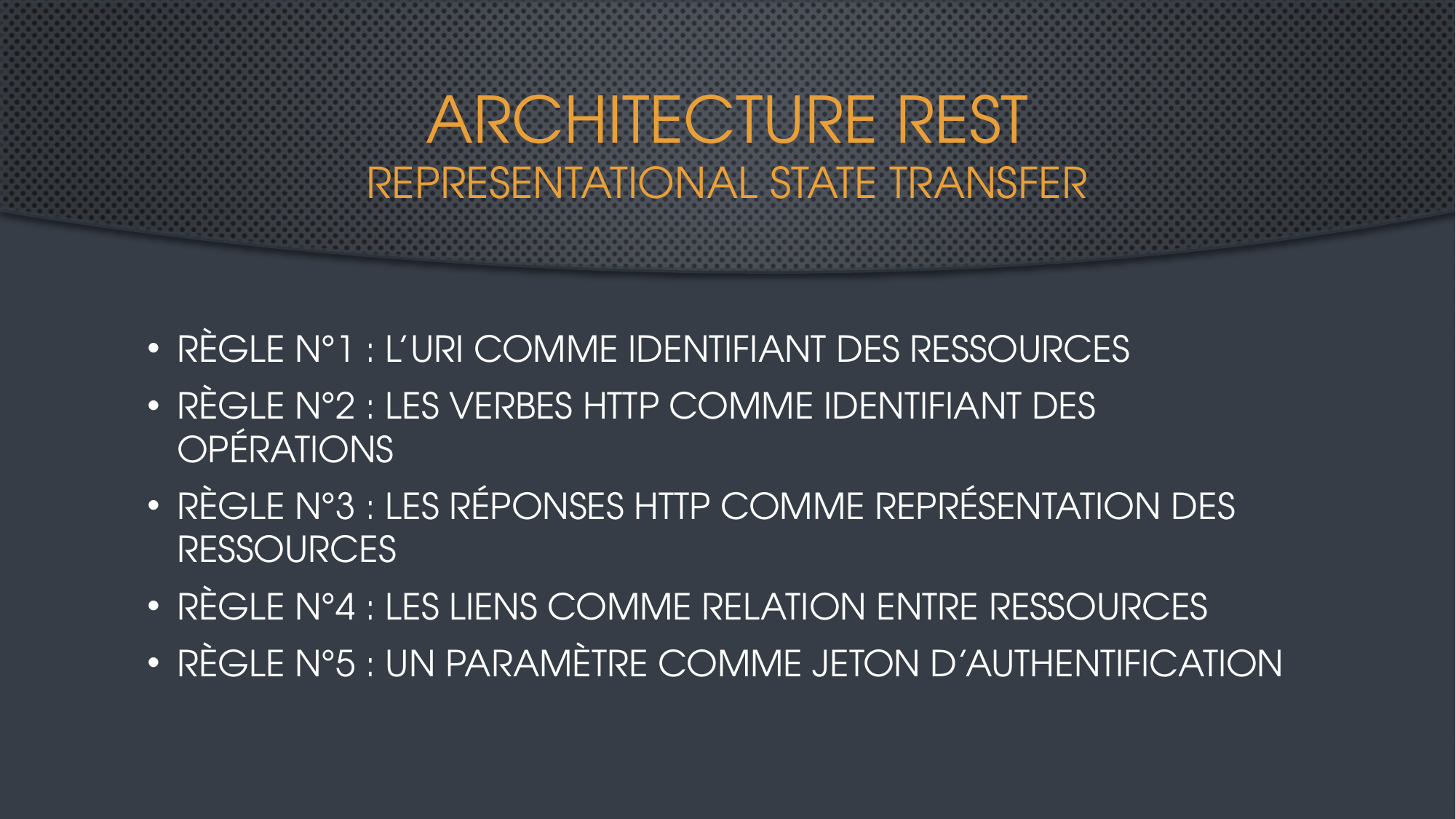

# Architecture rest Representational State Transfer
Règle n°1 : l’URI comme identifiant des ressources
Règle n°2 : les verbes HTTP comme identifiant des opérations
Règle n°3 : les réponses HTTP comme représentation des ressources
Règle n°4 : les liens comme relation entre ressources
Règle n°5 : un paramètre comme jeton d’authentification